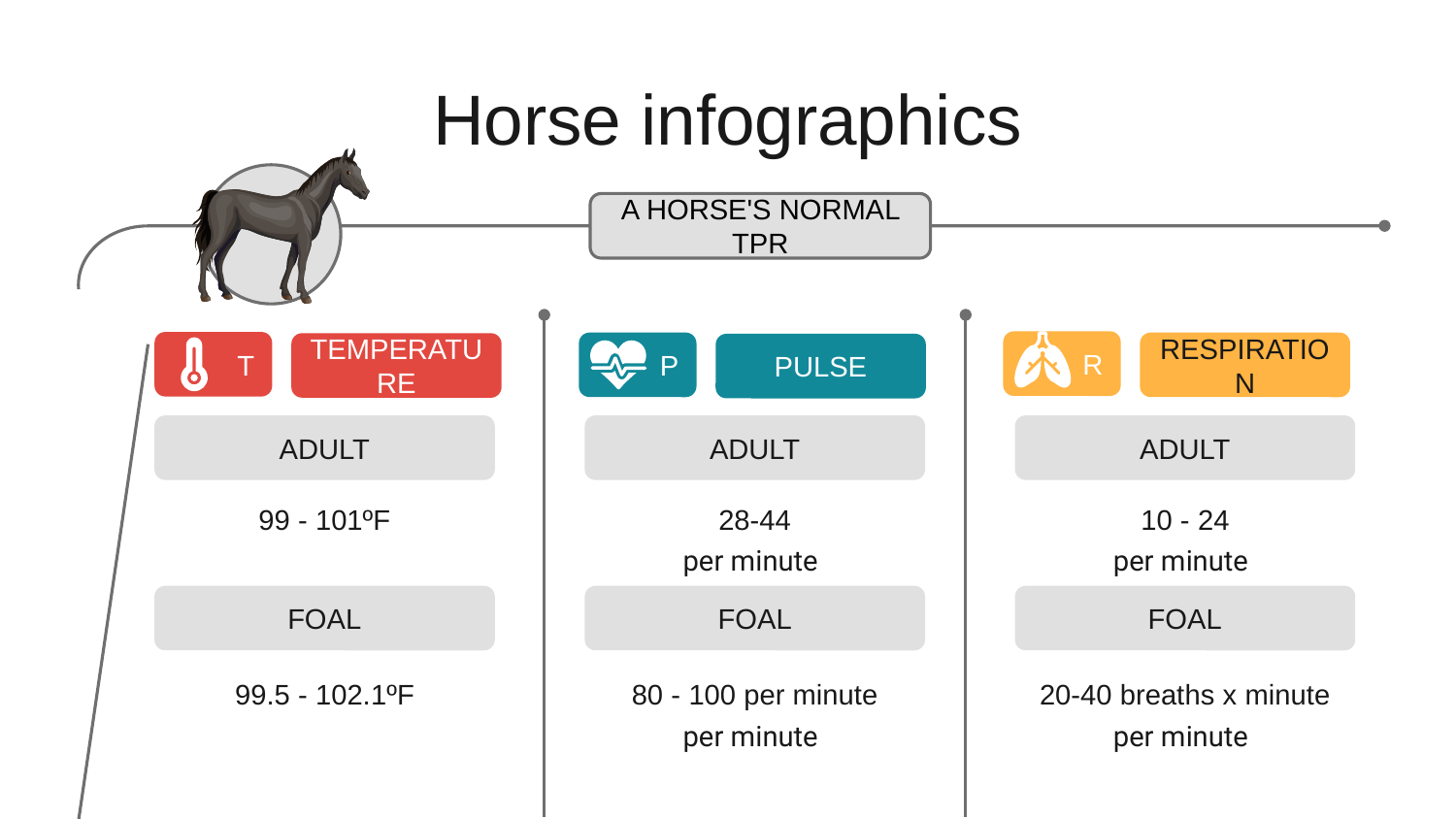

# Horse infographics

A HORSE'S NORMAL TPR

R

T
P
RESPIRATION
TEMPERATURE
PULSE

ADULT
ADULT
ADULT
99 - 101ºF
28-44
10 - 24
per minute
per minute
FOAL
FOAL
FOAL
99.5 - 102.1ºF
80 - 100 per minute
20-40 breaths x minute
per minute
per minute